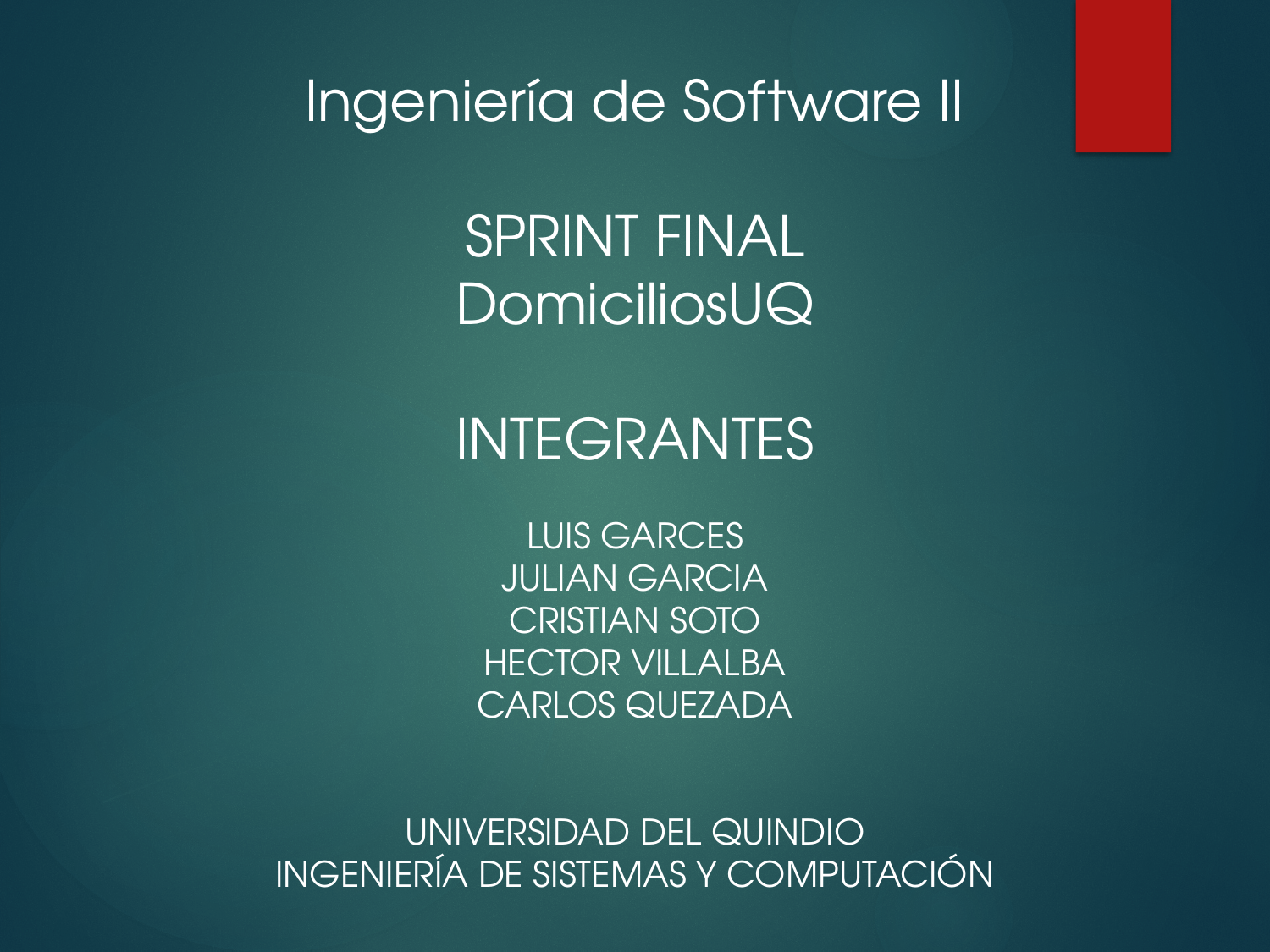

Ingeniería de Software II

SPRINT FINAL
DomiciliosUQ

INTEGRANTES

LUIS GARCES
JULIAN GARCIA
CRISTIAN SOTO
HECTOR VILLALBA
CARLOS QUEZADA

UNIVERSIDAD DEL QUINDIO
INGENIERÍA DE SISTEMAS Y COMPUTACIÓN